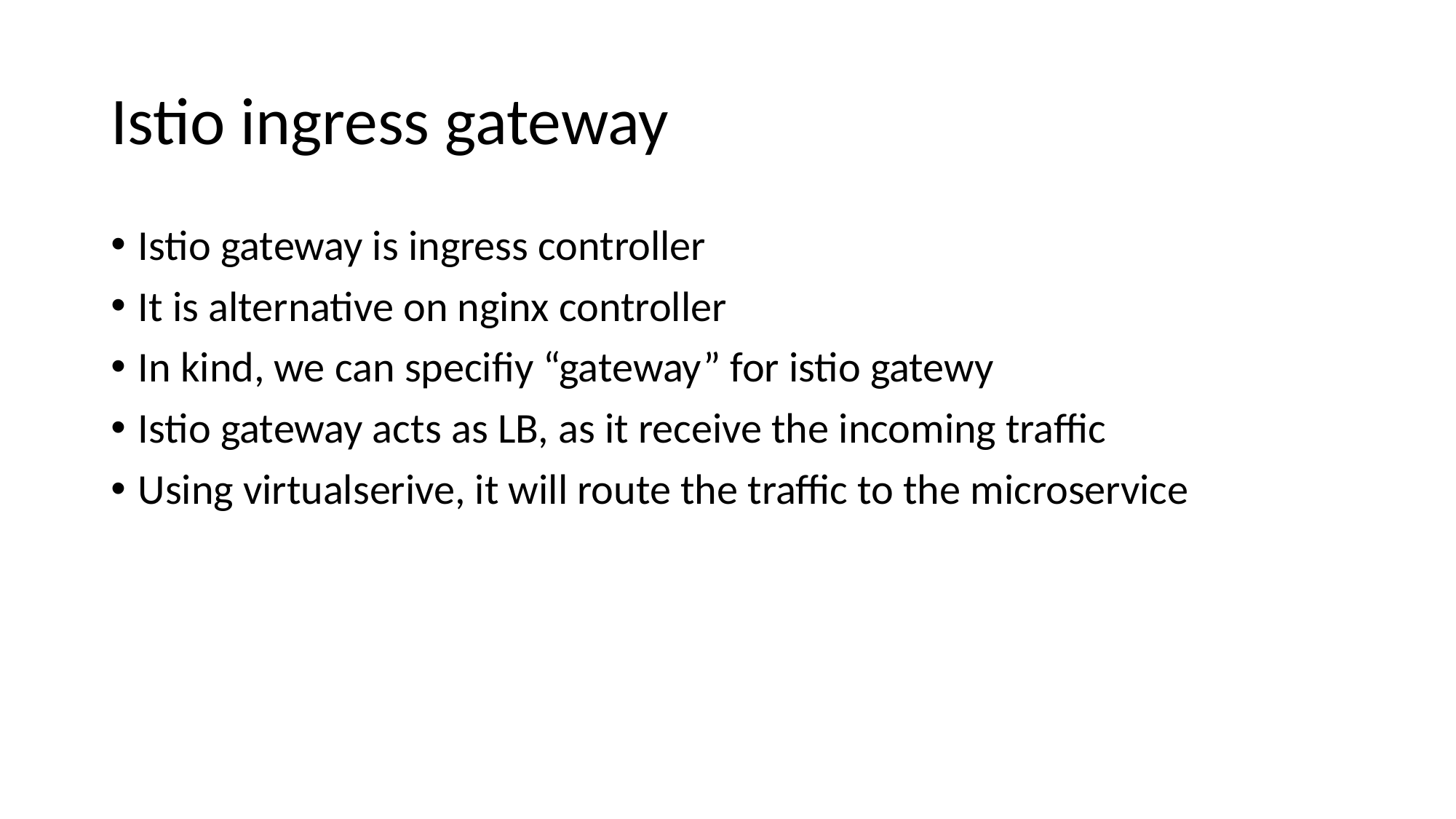

# Istio ingress gateway
Istio gateway is ingress controller
It is alternative on nginx controller
In kind, we can specifiy “gateway” for istio gatewy
Istio gateway acts as LB, as it receive the incoming traffic
Using virtualserive, it will route the traffic to the microservice